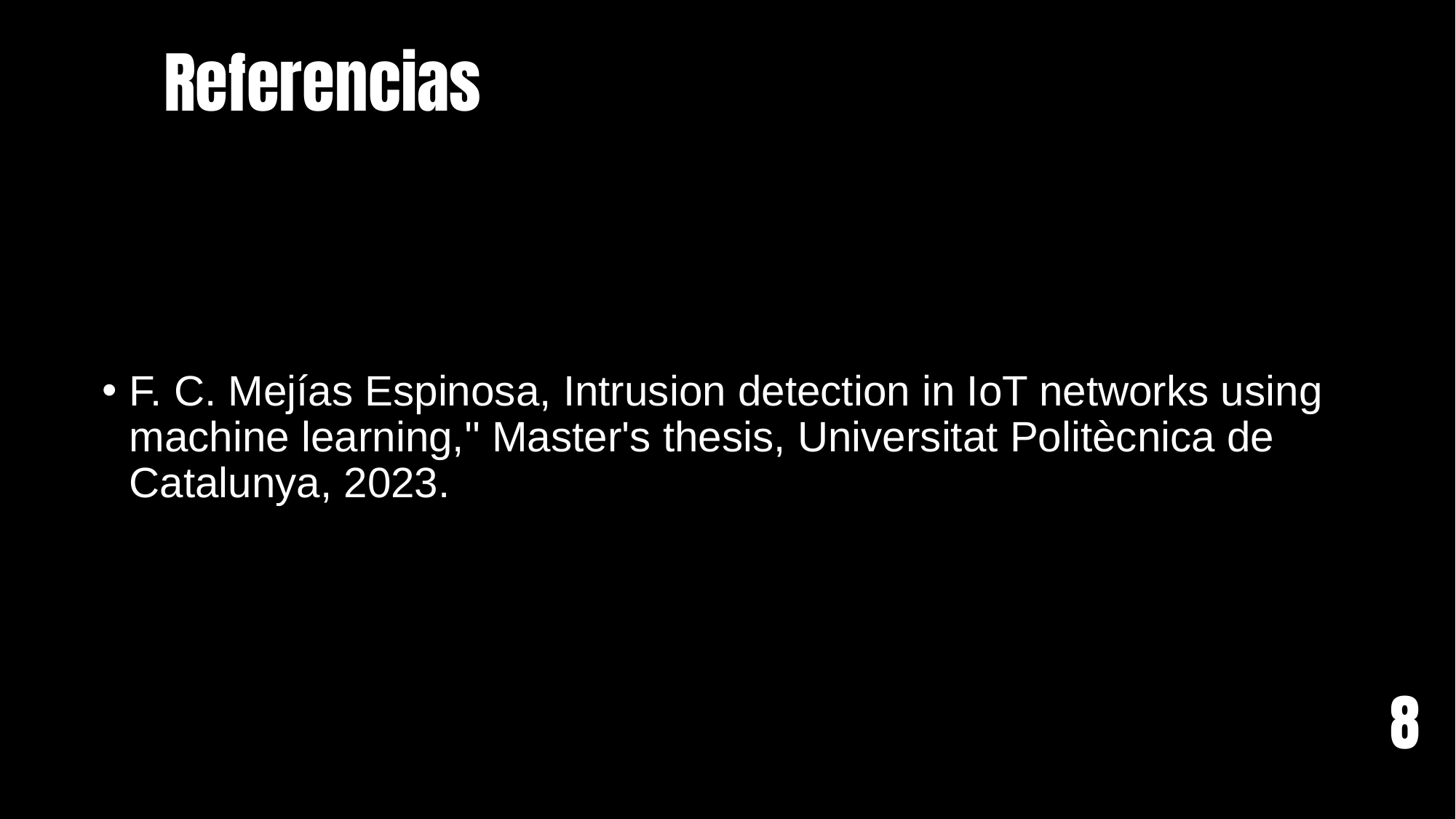

# Referencias
F. C. Mejías Espinosa, Intrusion detection in IoT networks using machine learning,'' Master's thesis, Universitat Politècnica de Catalunya, 2023.
8